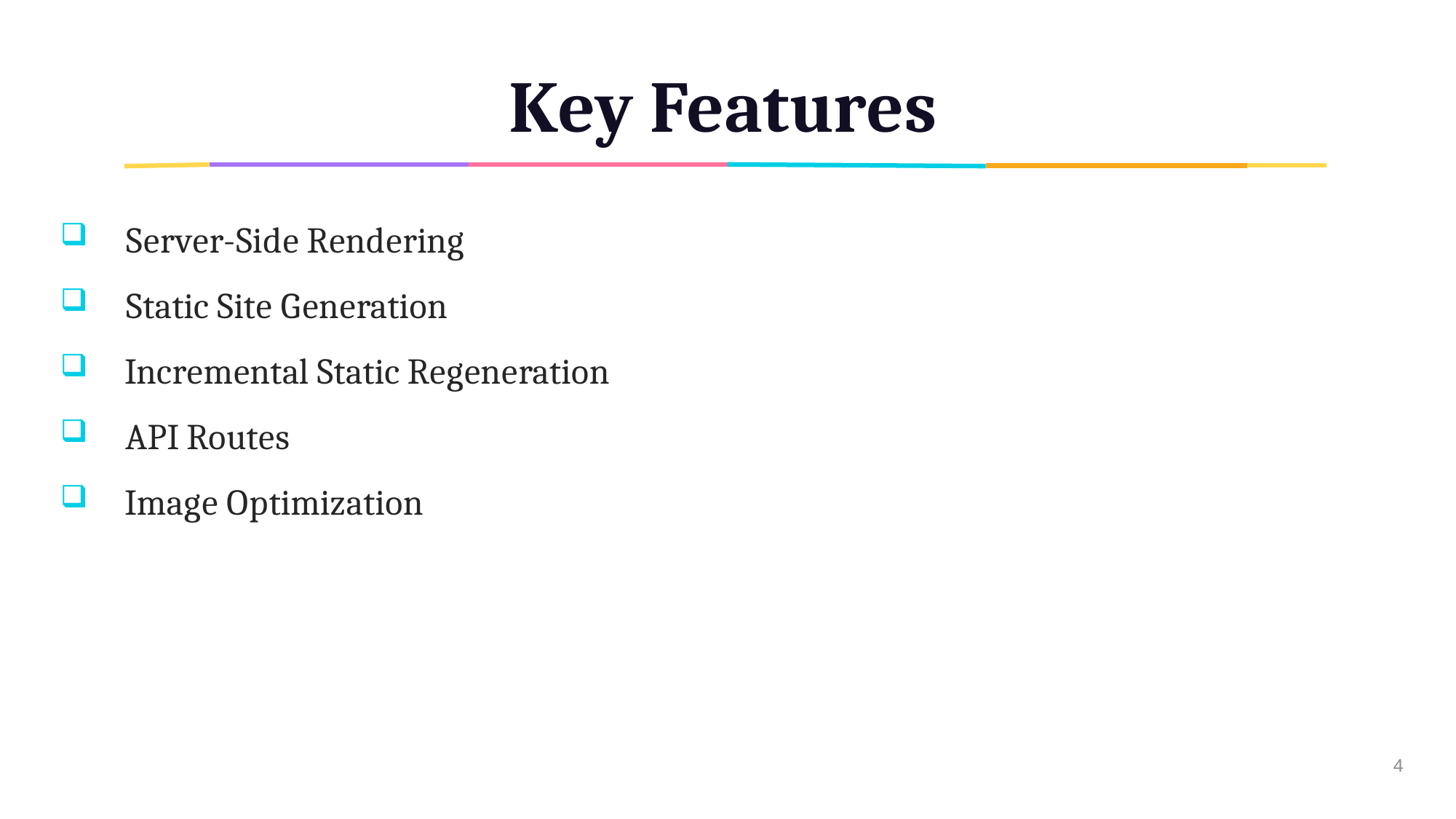

# Key Features
Server-Side Rendering
Static Site Generation
Incremental Static Regeneration
API Routes
Image Optimization
4